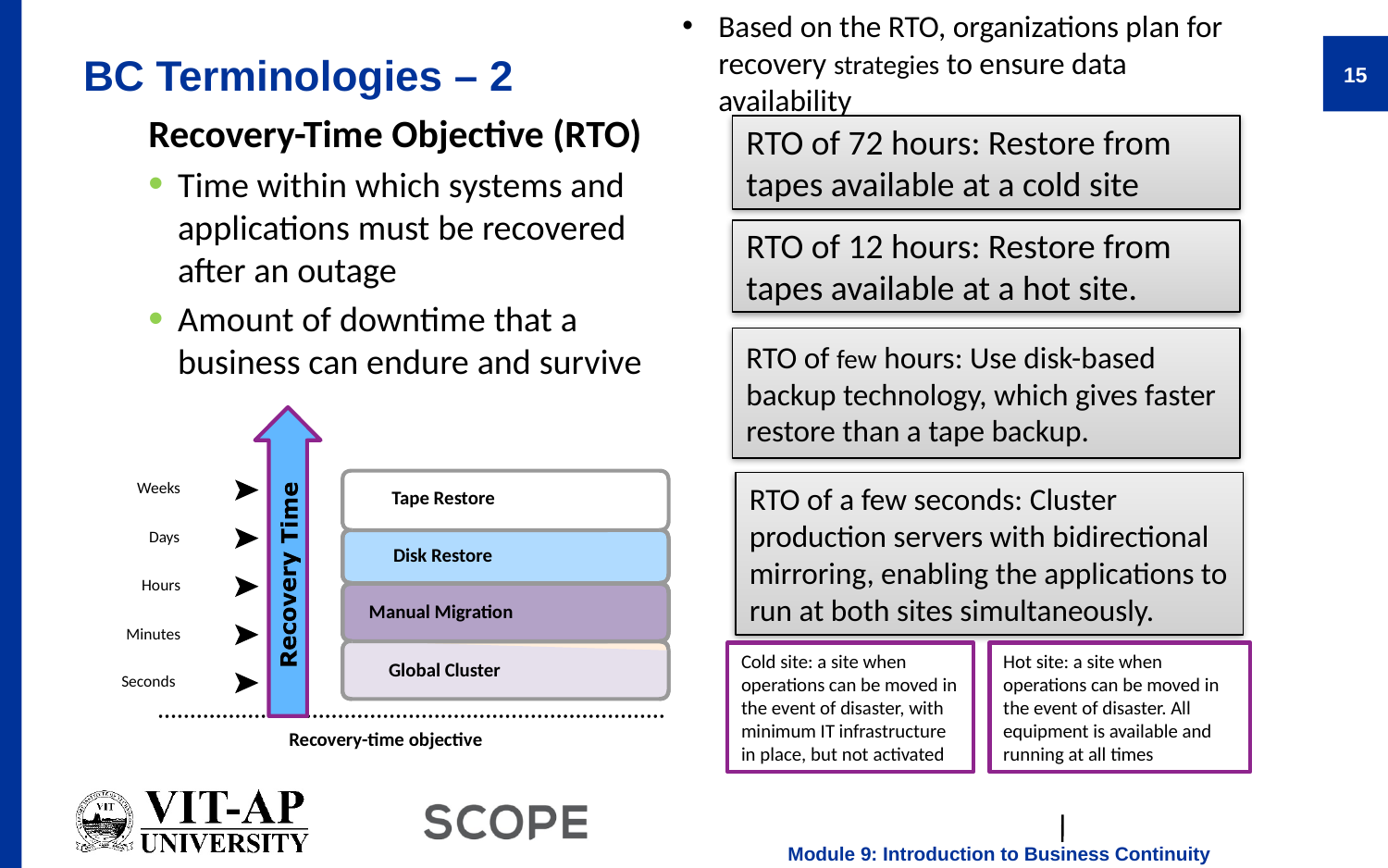

Based on the RTO, organizations plan for recovery strategies to ensure data availability
# BC Terminologies – 2
Recovery-Time Objective (RTO)
Time within which systems and applications must be recovered after an outage
Amount of downtime that a business can endure and survive
RTO of 72 hours: Restore from tapes available at a cold site
RTO of 12 hours: Restore from tapes available at a hot site.
RTO of few hours: Use disk-based backup technology, which gives faster restore than a tape backup.

RTO of a few seconds: Cluster production servers with bidirectional mirroring, enabling the applications to run at both sites simultaneously.
Weeks

Tape Restore

Days

Disk Restore

Hours

Manual Migration

Minutes

Cold site: a site when operations can be moved in the event of disaster, with minimum IT infrastructure in place, but not activated
Hot site: a site when operations can be moved in the event of disaster. All equipment is available and running at all times

Global Cluster
Seconds

Recovery-time objective
15
Module 9: Introduction to Business Continuity